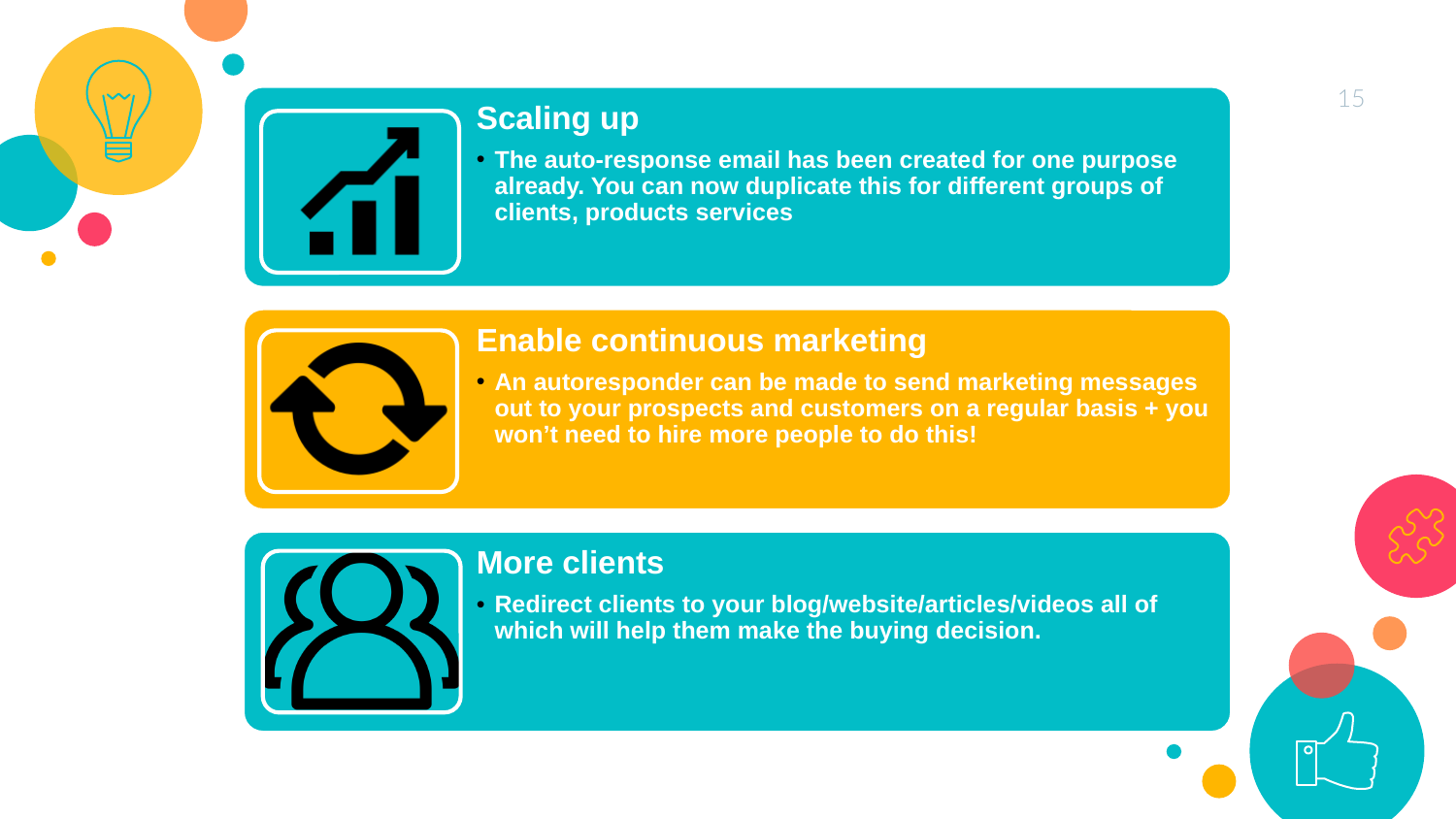

15
Scaling up
The auto-response email has been created for one purpose already. You can now duplicate this for different groups of clients, products services
Enable continuous marketing
An autoresponder can be made to send marketing messages out to your prospects and customers on a regular basis + you won’t need to hire more people to do this!
More clients
Redirect clients to your blog/website/articles/videos all of which will help them make the buying decision.